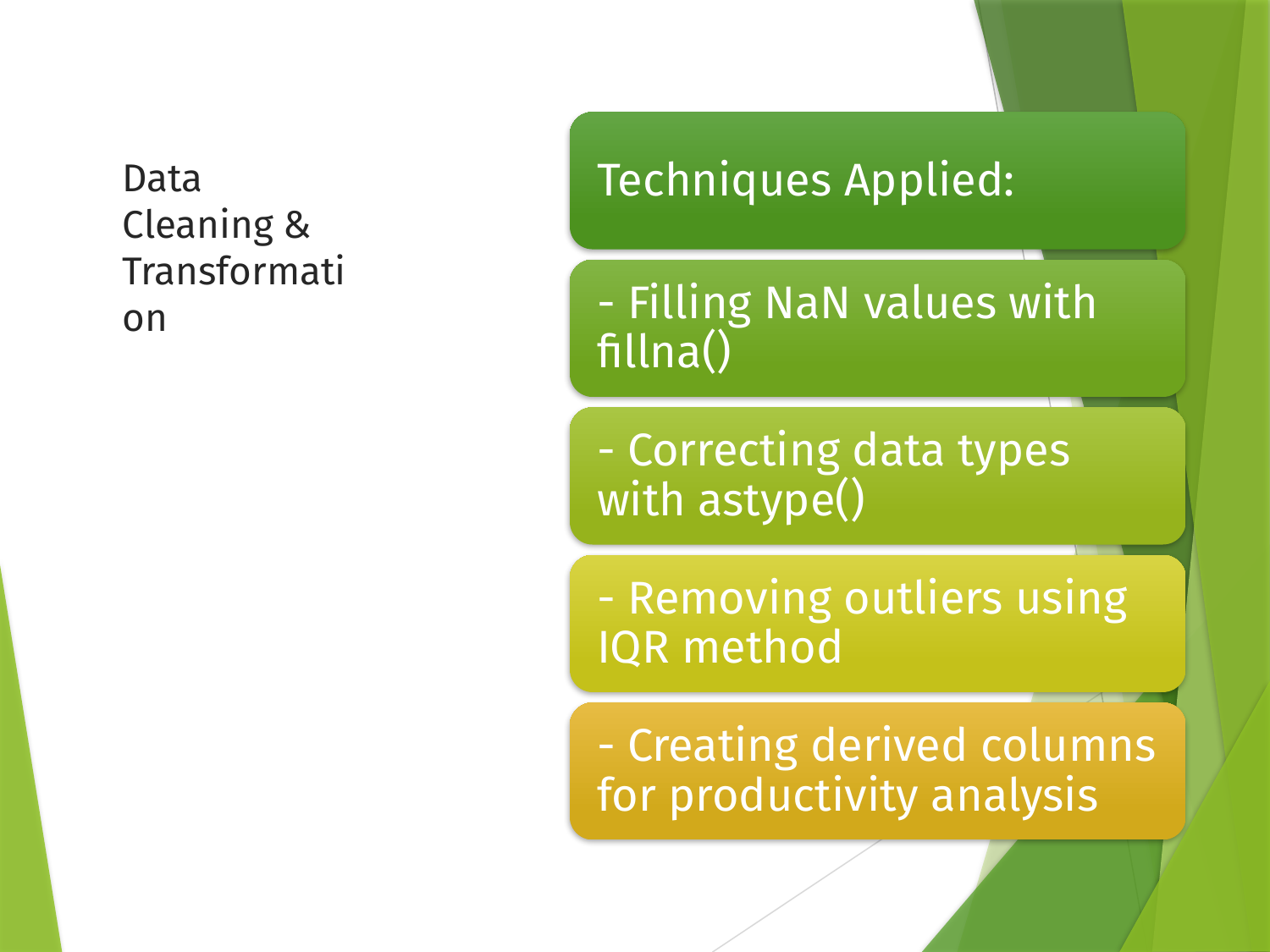

Techniques Applied:
- Filling NaN values with fillna()
- Correcting data types with astype()
- Removing outliers using IQR method
- Creating derived columns for productivity analysis
# Data Cleaning & Transformation